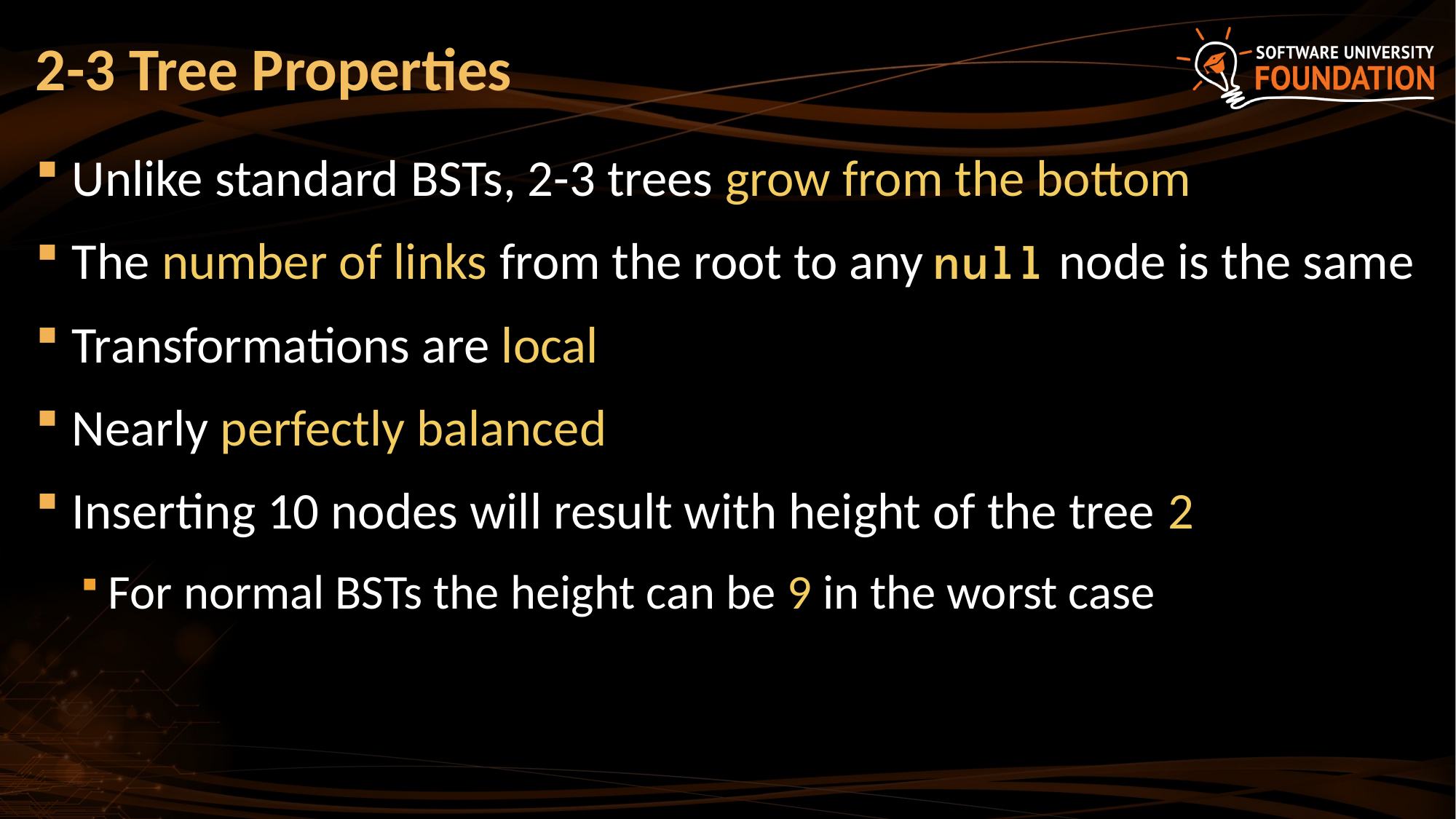

# 2-3 Tree Properties
Unlike standard BSTs, 2-3 trees grow from the bottom
The number of links from the root to any null node is the same
Transformations are local
Nearly perfectly balanced
Inserting 10 nodes will result with height of the tree 2
For normal BSTs the height can be 9 in the worst case